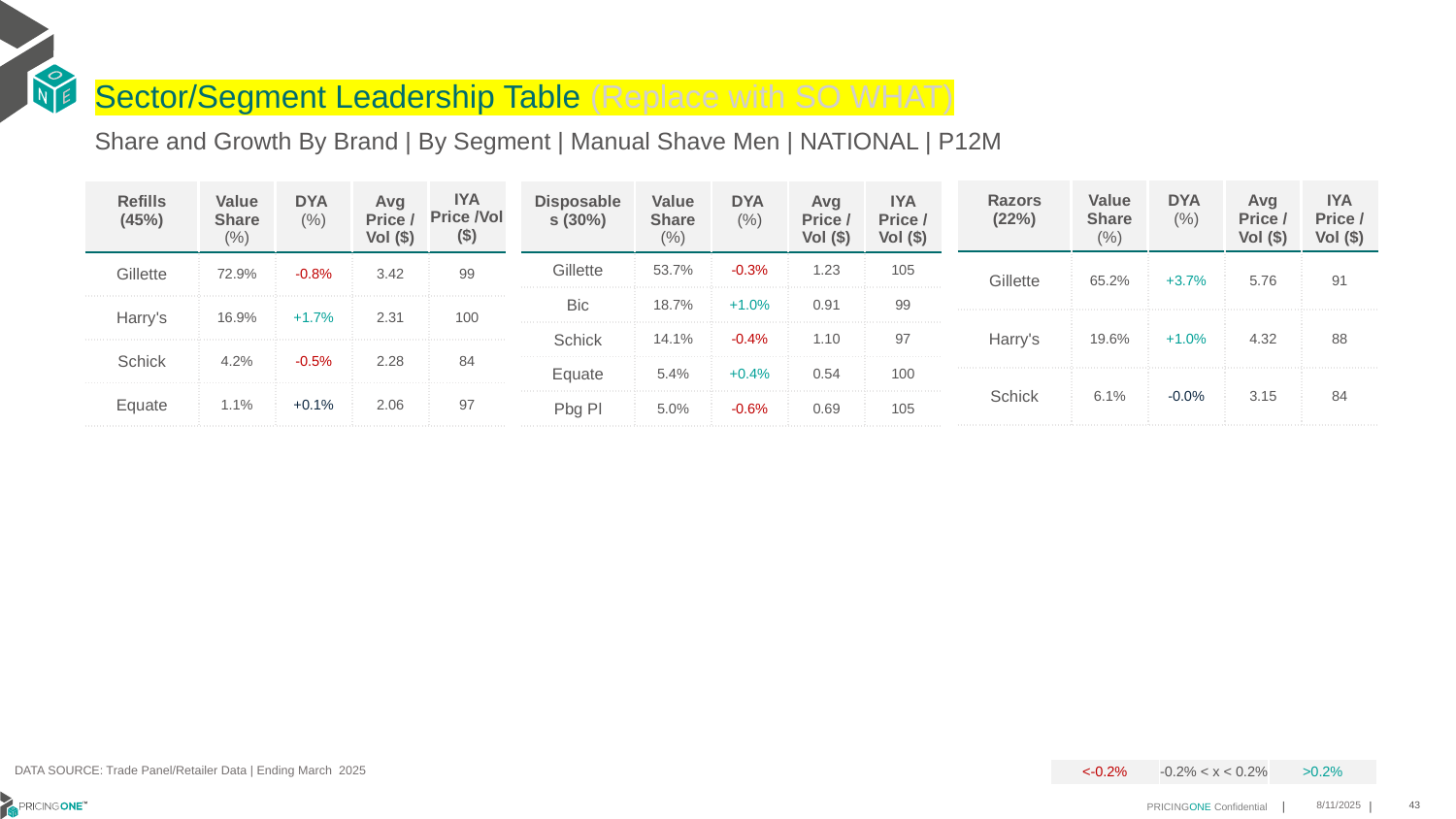

# Sector/Segment Leadership Table (Replace with SO WHAT)
Share and Growth By Brand | By Segment | Manual Shave Men | NATIONAL | P12M
| Razors (22%) | Value Share (%) | DYA (%) | Avg Price /Vol ($) | IYA Price /Vol ($) |
| --- | --- | --- | --- | --- |
| Gillette | 65.2% | +3.7% | 5.76 | 91 |
| Harry's | 19.6% | +1.0% | 4.32 | 88 |
| Schick | 6.1% | -0.0% | 3.15 | 84 |
| Refills (45%) | Value Share (%) | DYA (%) | Avg Price /Vol ($) | IYA Price /Vol ($) |
| --- | --- | --- | --- | --- |
| Gillette | 72.9% | -0.8% | 3.42 | 99 |
| Harry's | 16.9% | +1.7% | 2.31 | 100 |
| Schick | 4.2% | -0.5% | 2.28 | 84 |
| Equate | 1.1% | +0.1% | 2.06 | 97 |
| Disposables (30%) | Value Share (%) | DYA (%) | Avg Price /Vol ($) | IYA Price /Vol ($) |
| --- | --- | --- | --- | --- |
| Gillette | 53.7% | -0.3% | 1.23 | 105 |
| Bic | 18.7% | +1.0% | 0.91 | 99 |
| Schick | 14.1% | -0.4% | 1.10 | 97 |
| Equate | 5.4% | +0.4% | 0.54 | 100 |
| Pbg Pl | 5.0% | -0.6% | 0.69 | 105 |
DATA SOURCE: Trade Panel/Retailer Data | Ending March  2025
| <-0.2% | -0.2% < x < 0.2% | >0.2% |
| --- | --- | --- |

8/11/2025
43